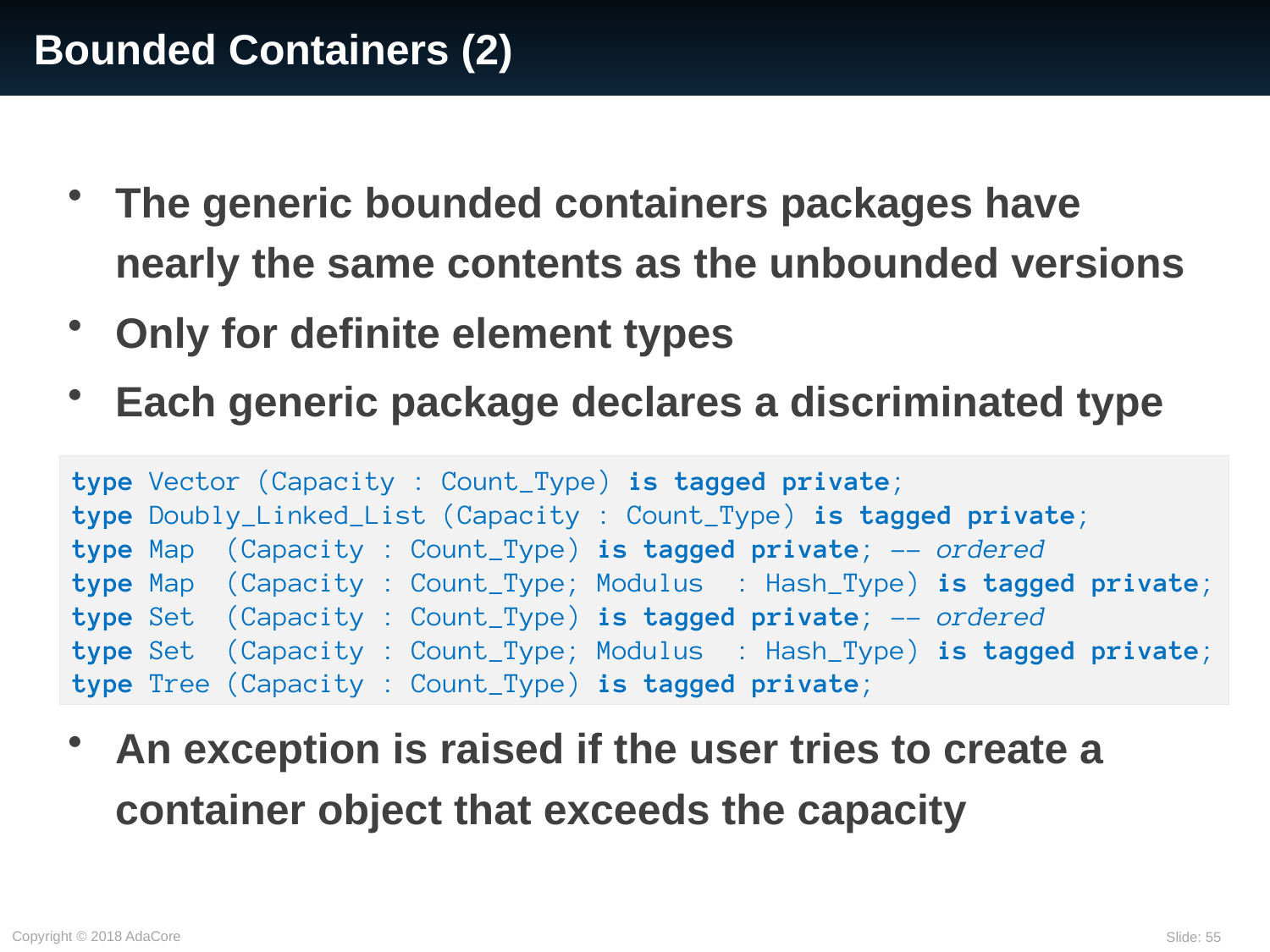

# Bounded Containers (2)
The generic bounded containers packages have nearly the same contents as the unbounded versions
Only for definite element types
Each generic package declares a discriminated type

An exception is raised if the user tries to create a container object that exceeds the capacity

type Vector (Capacity : Count_Type) is tagged private;
type Doubly_Linked_List (Capacity : Count_Type) is tagged private;
type Map  (Capacity : Count_Type) is tagged private; -- ordered
type Map  (Capacity : Count_Type; Modulus  : Hash_Type) is tagged private;
type Set  (Capacity : Count_Type) is tagged private; -- ordered
type Set  (Capacity : Count_Type; Modulus  : Hash_Type) is tagged private;
type Tree (Capacity : Count_Type) is tagged private;